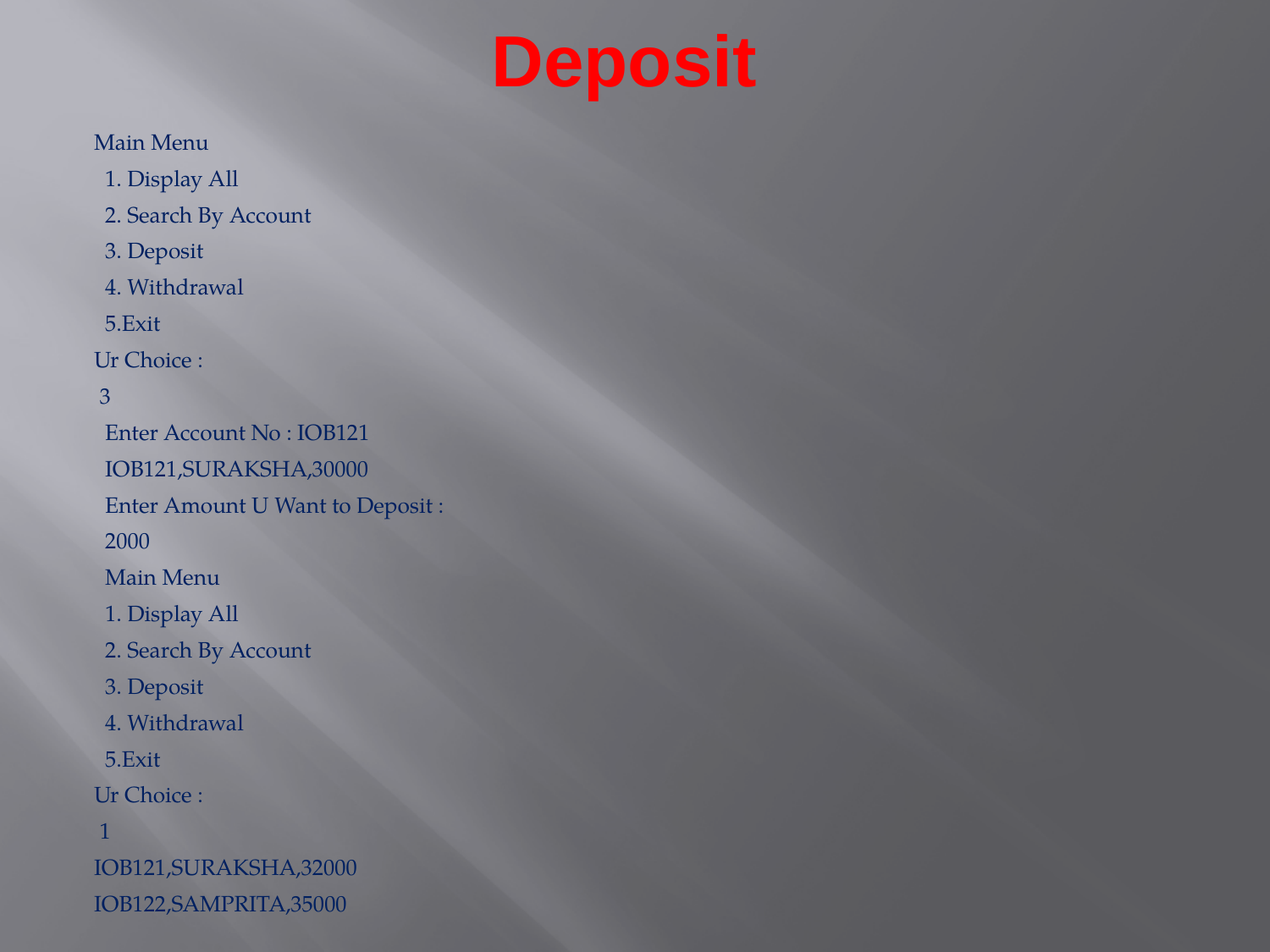

# Deposit
Main Menu
  1. Display All
  2. Search By Account
  3. Deposit
  4. Withdrawal
  5.Exit
Ur Choice :
 3
  Enter Account No : IOB121
  IOB121,SURAKSHA,30000
  Enter Amount U Want to Deposit :
  2000
  Main Menu
  1. Display All
  2. Search By Account
  3. Deposit
  4. Withdrawal
  5.Exit
Ur Choice :
 1
IOB121,SURAKSHA,32000
IOB122,SAMPRITA,35000